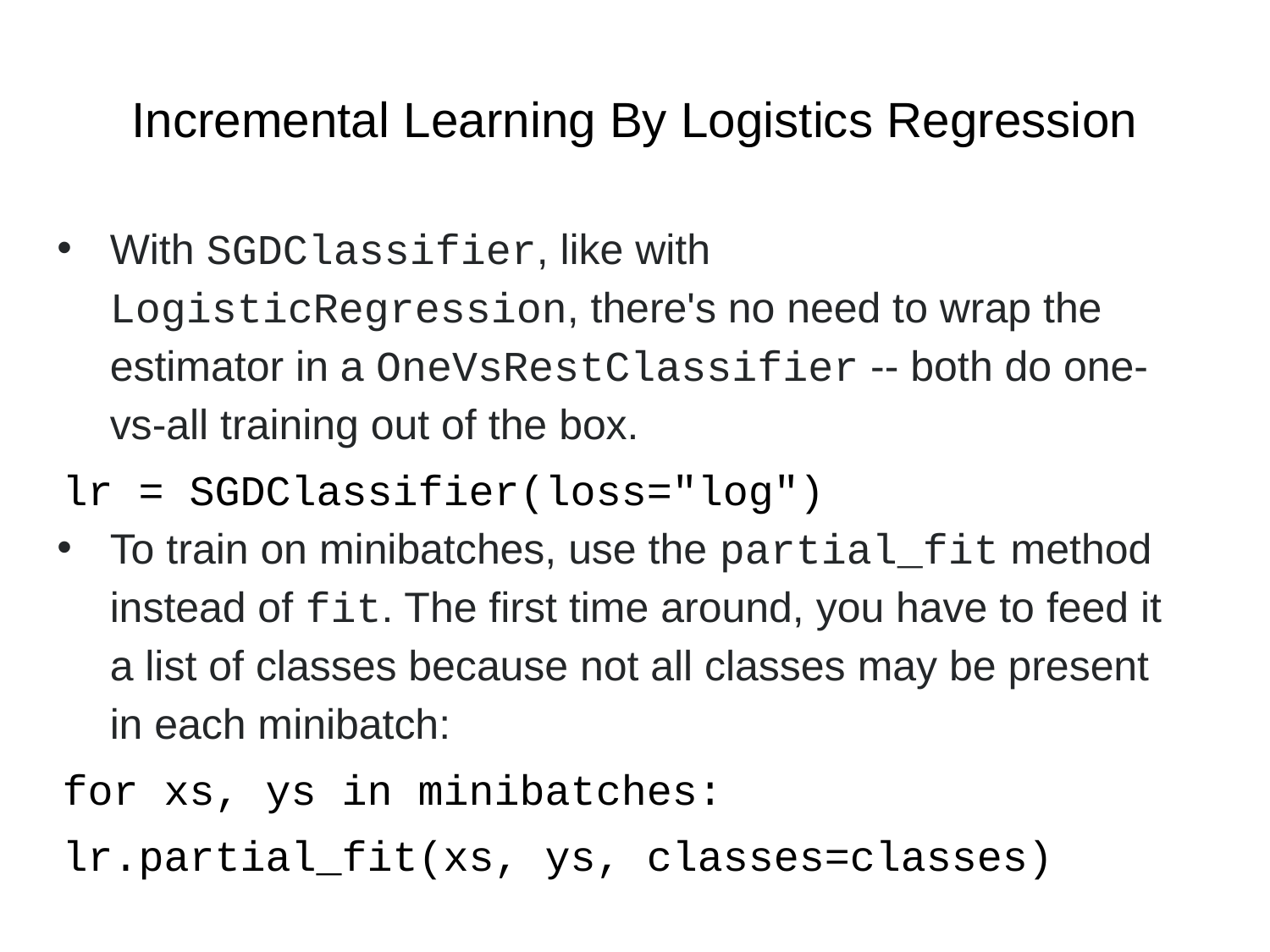

# Incremental Learning By Logistics Regression
With SGDClassifier, like with LogisticRegression, there's no need to wrap the estimator in a OneVsRestClassifier -- both do one-vs-all training out of the box.
lr = SGDClassifier(loss="log")
To train on minibatches, use the partial_fit method instead of fit. The first time around, you have to feed it a list of classes because not all classes may be present in each minibatch:
for xs, ys in minibatches: lr.partial_fit(xs, ys, classes=classes)